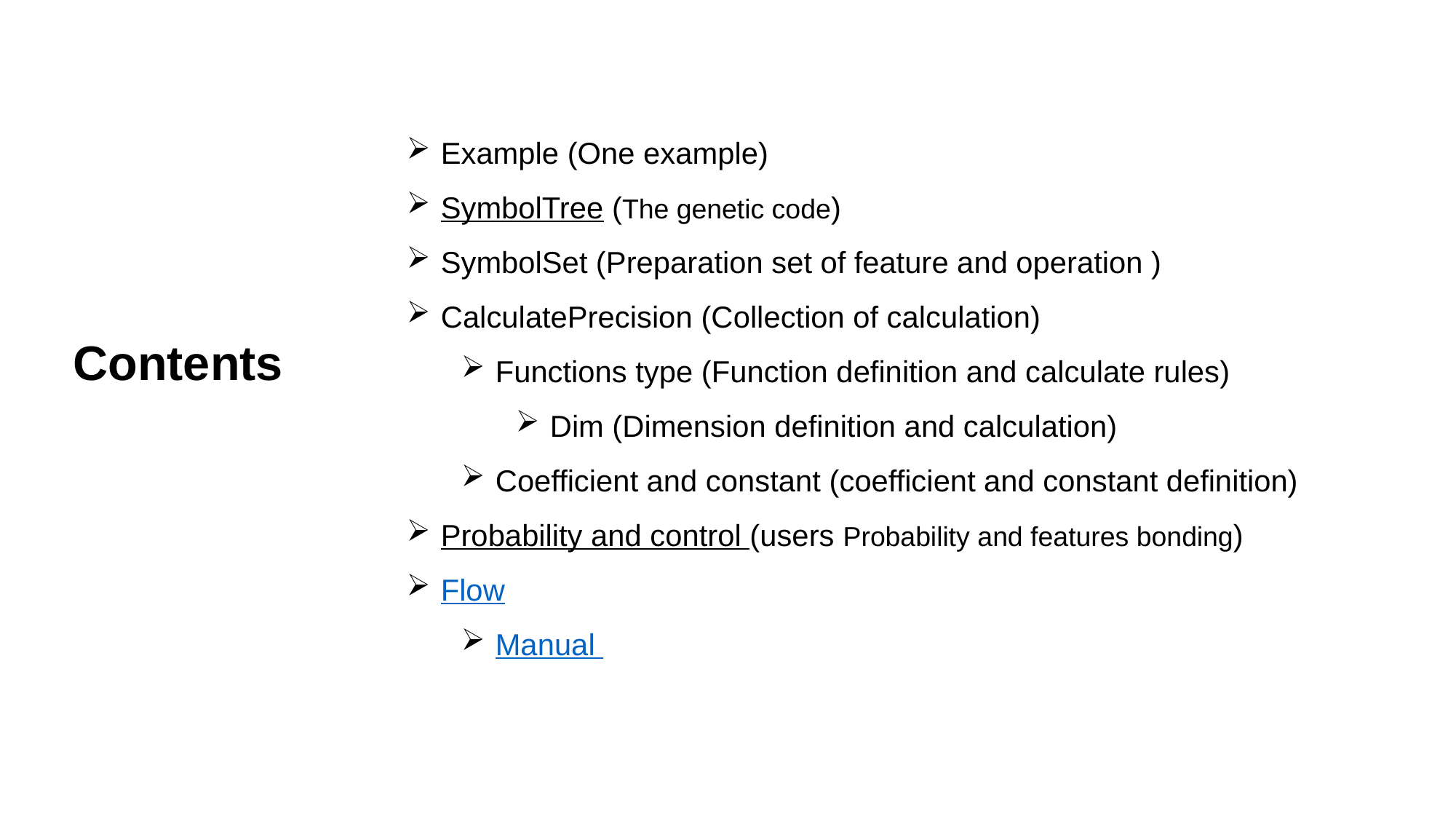

Example (One example)
SymbolTree (The genetic code)
SymbolSet (Preparation set of feature and operation )
CalculatePrecision (Collection of calculation)
Functions type (Function definition and calculate rules)
Dim (Dimension definition and calculation)
Coefficient and constant (coefficient and constant definition)
Probability and control (users Probability and features bonding)
Flow
Manual
Contents